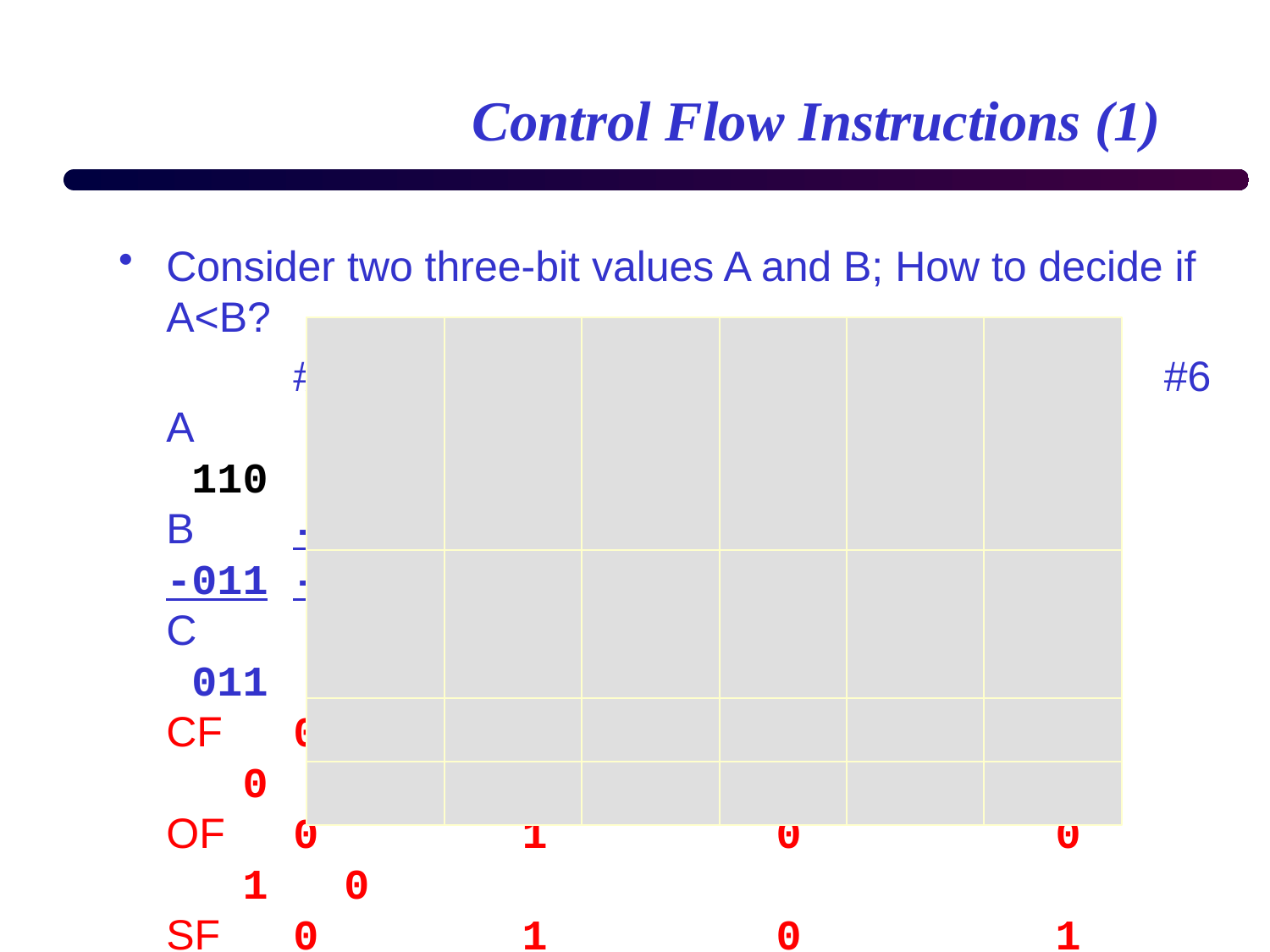

# Control Flow Instructions (1)
Consider two three-bit values A and B; How to decide if A<B?
		#1	      #2	        #3	      #4	        #5        #6
	A	 010	  010	  010	   110	   110  110
	B	-000	 -110	 -111	  -000	  -011 -111
	C	 010	  100	  011	   110	   011  111
	CF	0	    1	    1	     0	     0	  1
	OF	0	    1	    0	     0	     1	  0
	SF	0	    1	    0	     1	     0	  1
unsigned <	No	         Yes	       Yes	          No	           No       Yes
	signed <	No	           No		No	          Yes	        Yes      Yes